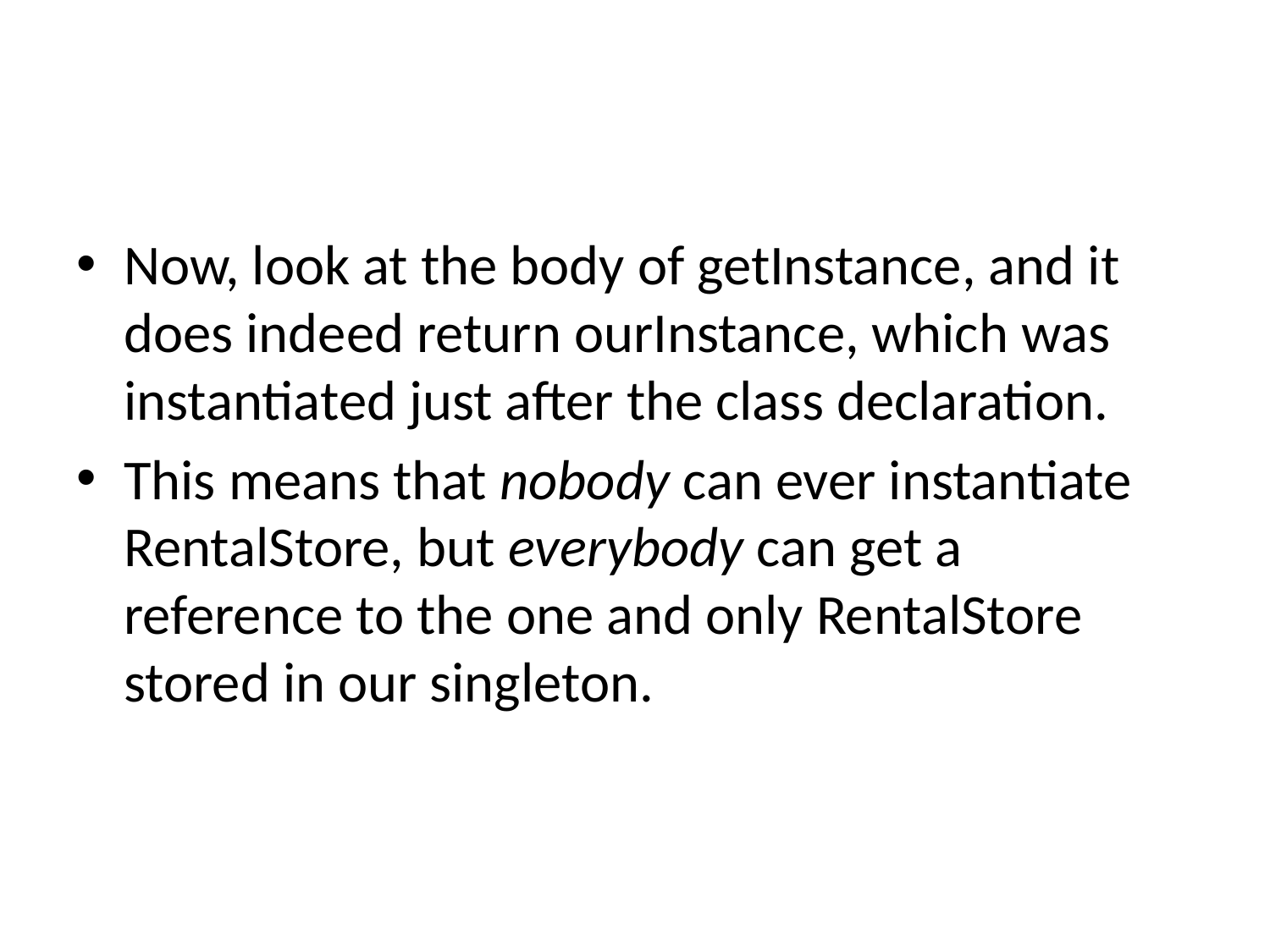

#
Now, look at the body of getInstance, and it does indeed return ourInstance, which was instantiated just after the class declaration.
This means that nobody can ever instantiate RentalStore, but everybody can get a reference to the one and only RentalStore stored in our singleton.